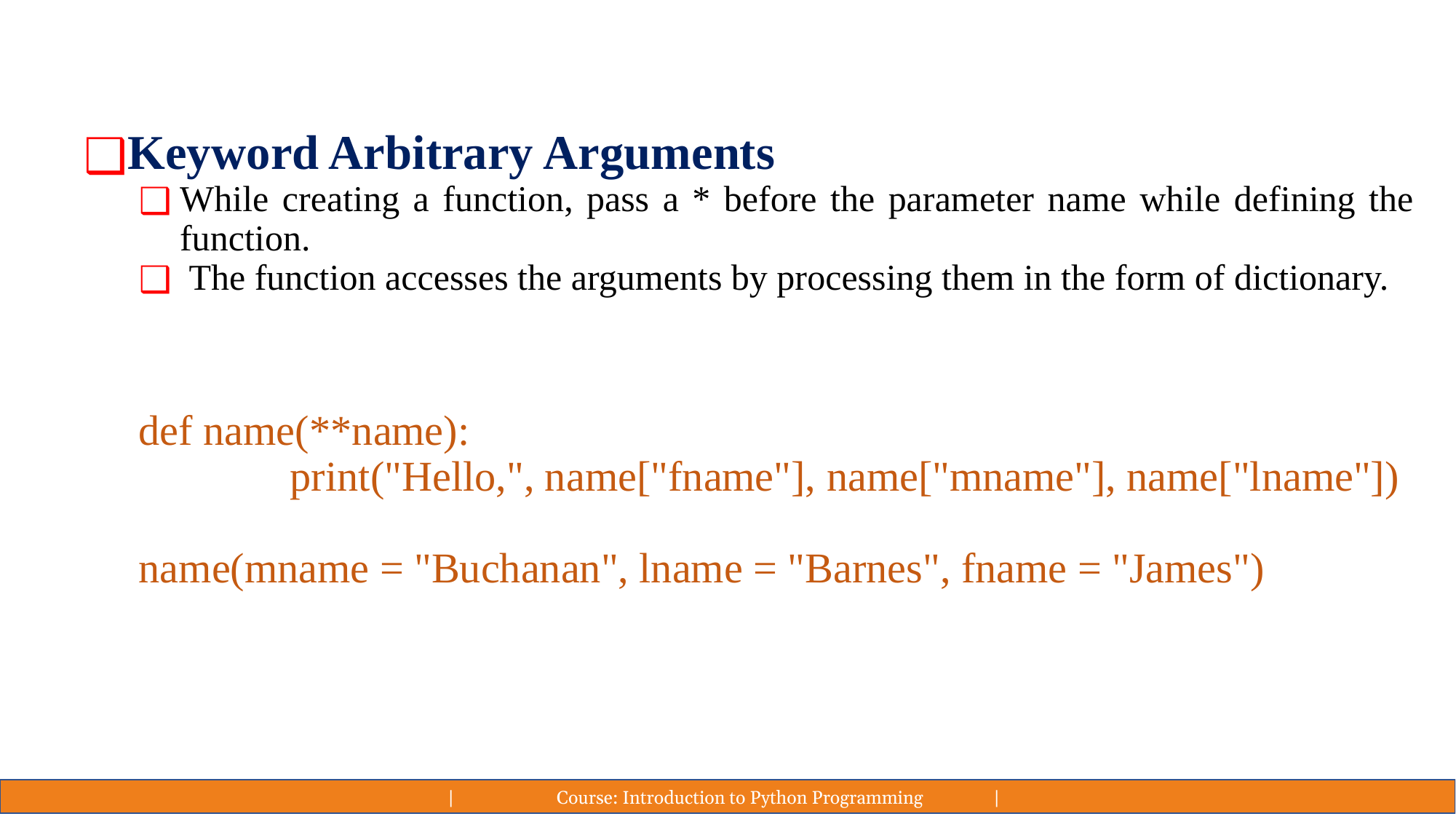

#
Keyword Arbitrary Arguments
While creating a function, pass a * before the parameter name while defining the function.
 The function accesses the arguments by processing them in the form of dictionary.

def name(**name):
	    print("Hello,", name["fname"], name["mname"], name["lname"])

name(mname = "Buchanan", lname = "Barnes", fname = "James")